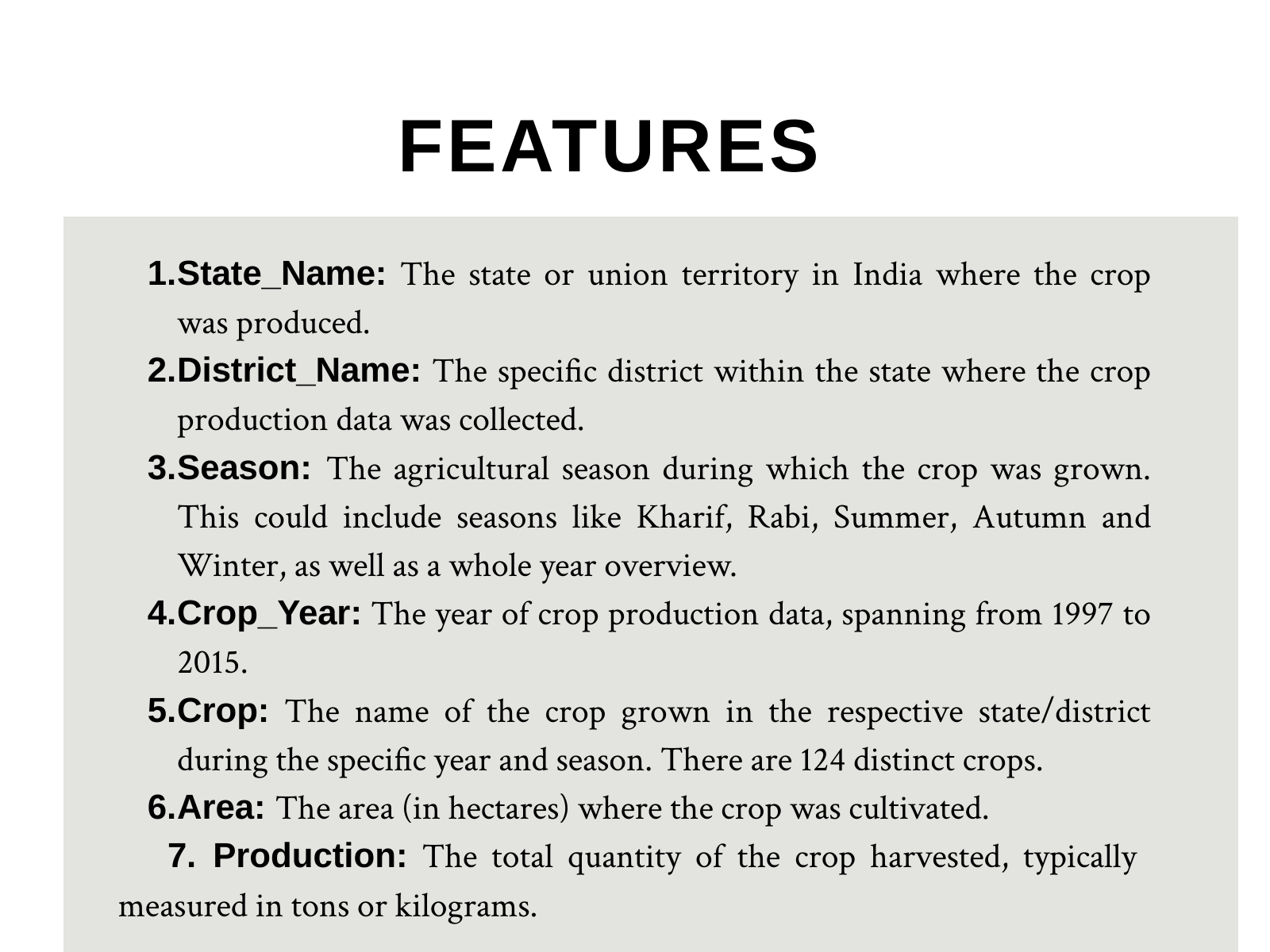

FEATURES

State_Name: The state or union territory in India where the crop was produced.
District_Name: The specific district within the state where the crop production data was collected.
Season: The agricultural season during which the crop was grown. This could include seasons like Kharif, Rabi, Summer, Autumn and Winter, as well as a whole year overview.
Crop_Year: The year of crop production data, spanning from 1997 to 2015.
Crop: The name of the crop grown in the respective state/district during the specific year and season. There are 124 distinct crops.
Area: The area (in hectares) where the crop was cultivated.
   7. Production: The total quantity of the crop harvested, typically  measured in tons or kilograms.